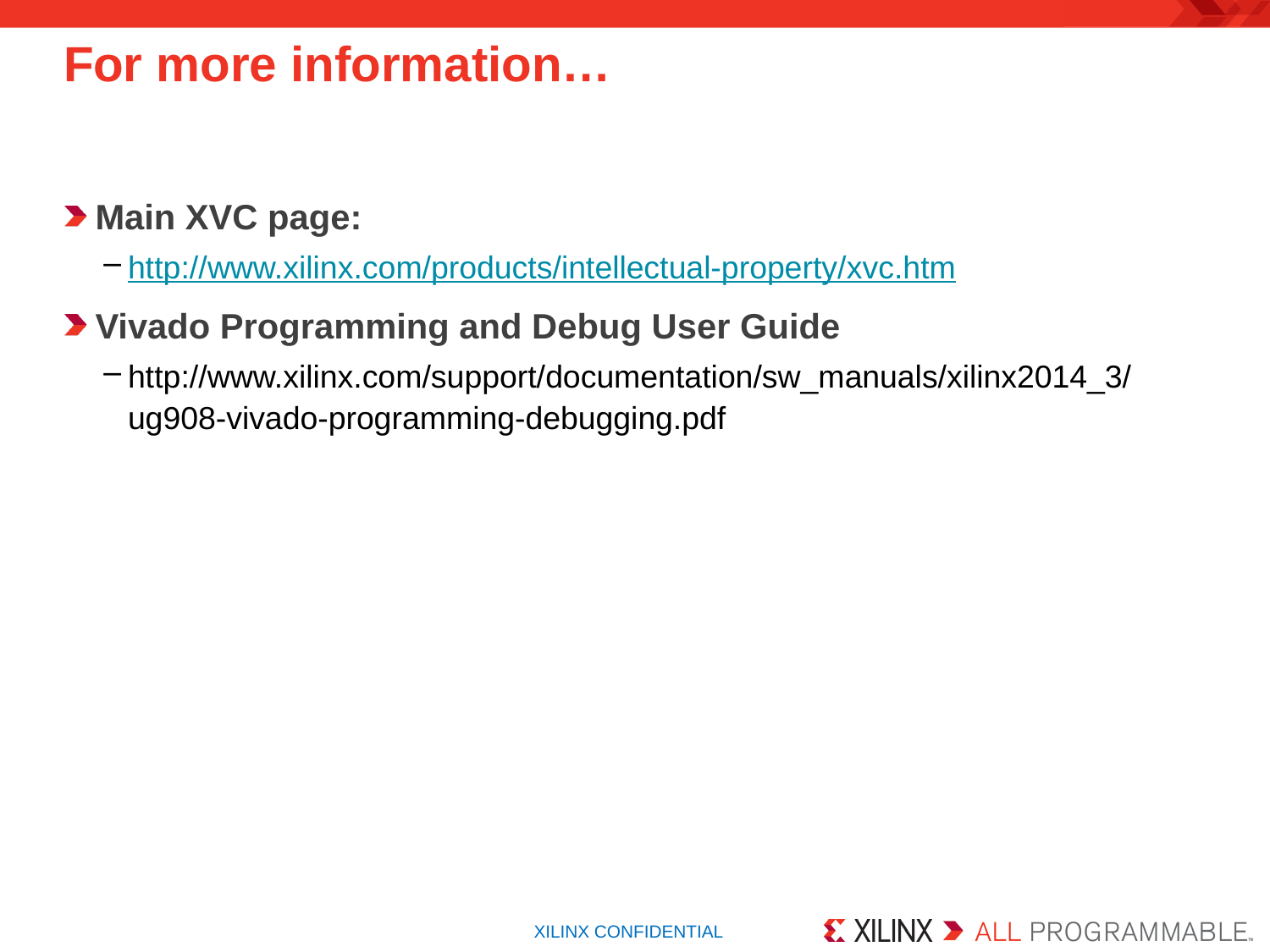

# For more information…
Main XVC page:
http://www.xilinx.com/products/intellectual-property/xvc.htm
Vivado Programming and Debug User Guide
http://www.xilinx.com/support/documentation/sw_manuals/xilinx2014_3/ug908-vivado-programming-debugging.pdf